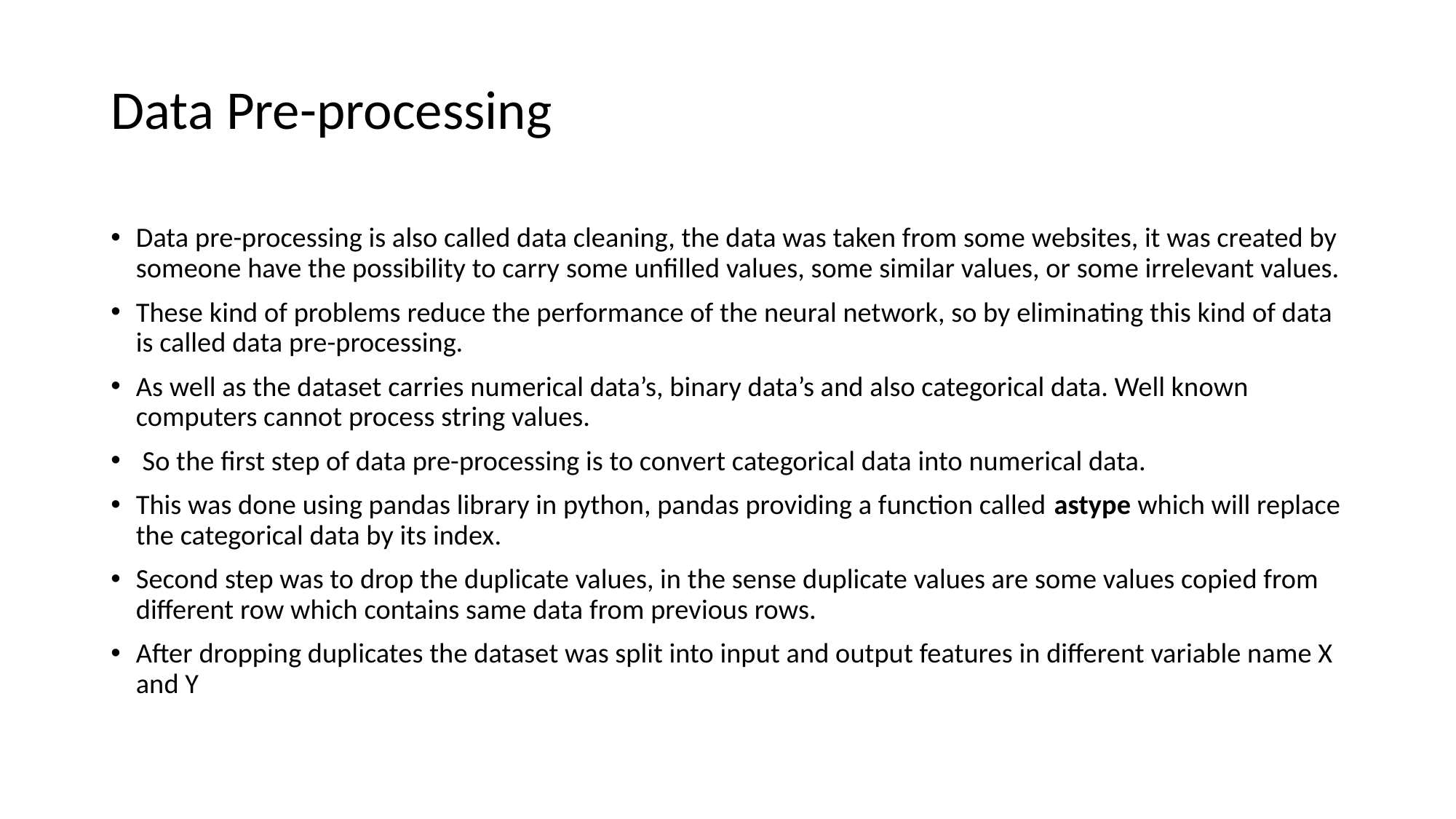

# Data Pre-processing
Data pre-processing is also called data cleaning, the data was taken from some websites, it was created by someone have the possibility to carry some unfilled values, some similar values, or some irrelevant values.
These kind of problems reduce the performance of the neural network, so by eliminating this kind of data is called data pre-processing.
As well as the dataset carries numerical data’s, binary data’s and also categorical data. Well known computers cannot process string values.
 So the first step of data pre-processing is to convert categorical data into numerical data.
This was done using pandas library in python, pandas providing a function called astype which will replace the categorical data by its index.
Second step was to drop the duplicate values, in the sense duplicate values are some values copied from different row which contains same data from previous rows.
After dropping duplicates the dataset was split into input and output features in different variable name X and Y